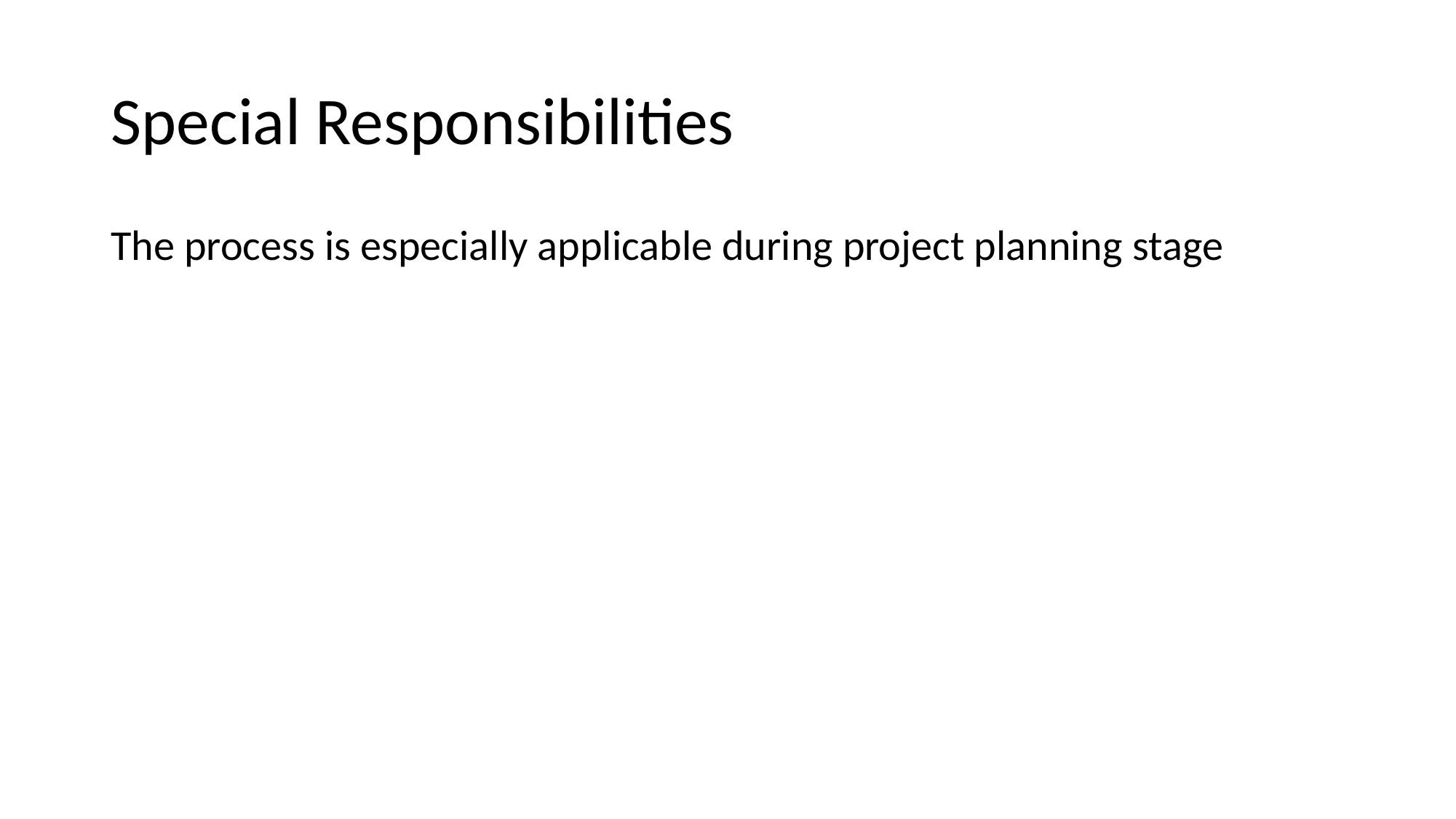

# Special Responsibilities
The process is especially applicable during project planning stage